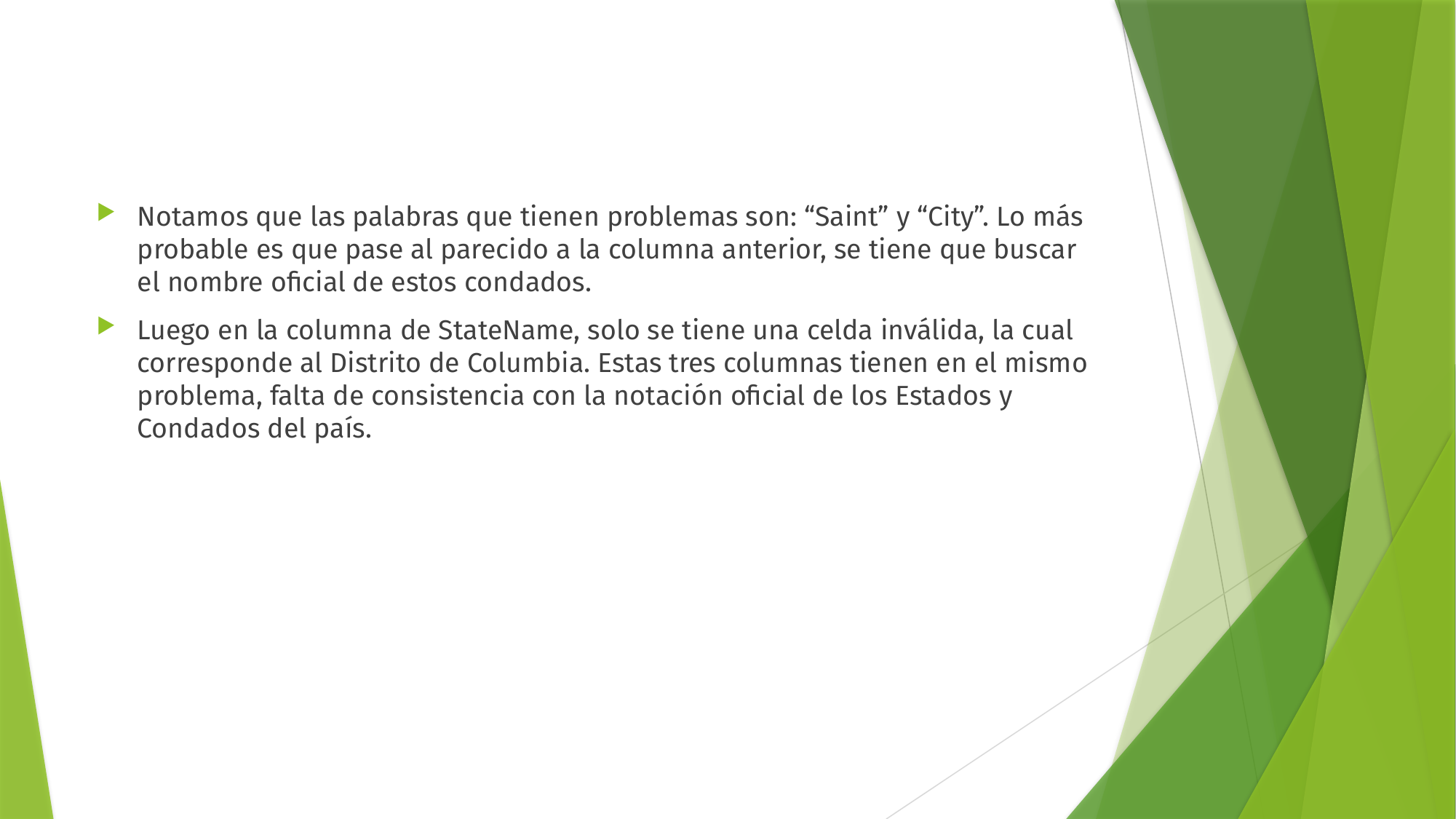

Notamos que las palabras que tienen problemas son: “Saint” y “City”. Lo más probable es que pase al parecido a la columna anterior, se tiene que buscar el nombre oficial de estos condados.
Luego en la columna de StateName, solo se tiene una celda inválida, la cual corresponde al Distrito de Columbia. Estas tres columnas tienen en el mismo problema, falta de consistencia con la notación oficial de los Estados y Condados del país.